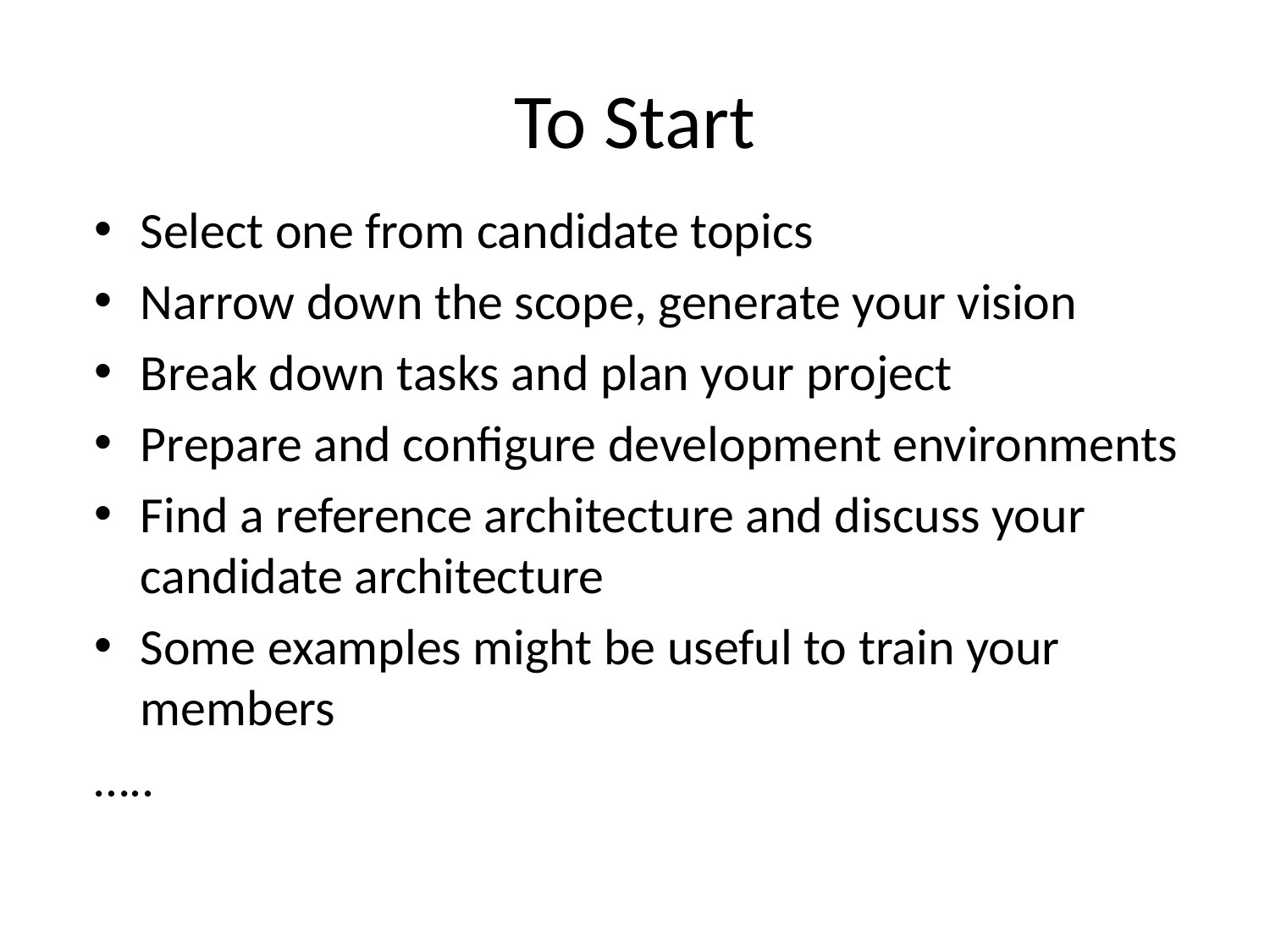

# To Start
Select one from candidate topics
Narrow down the scope, generate your vision
Break down tasks and plan your project
Prepare and configure development environments
Find a reference architecture and discuss your candidate architecture
Some examples might be useful to train your members
…..